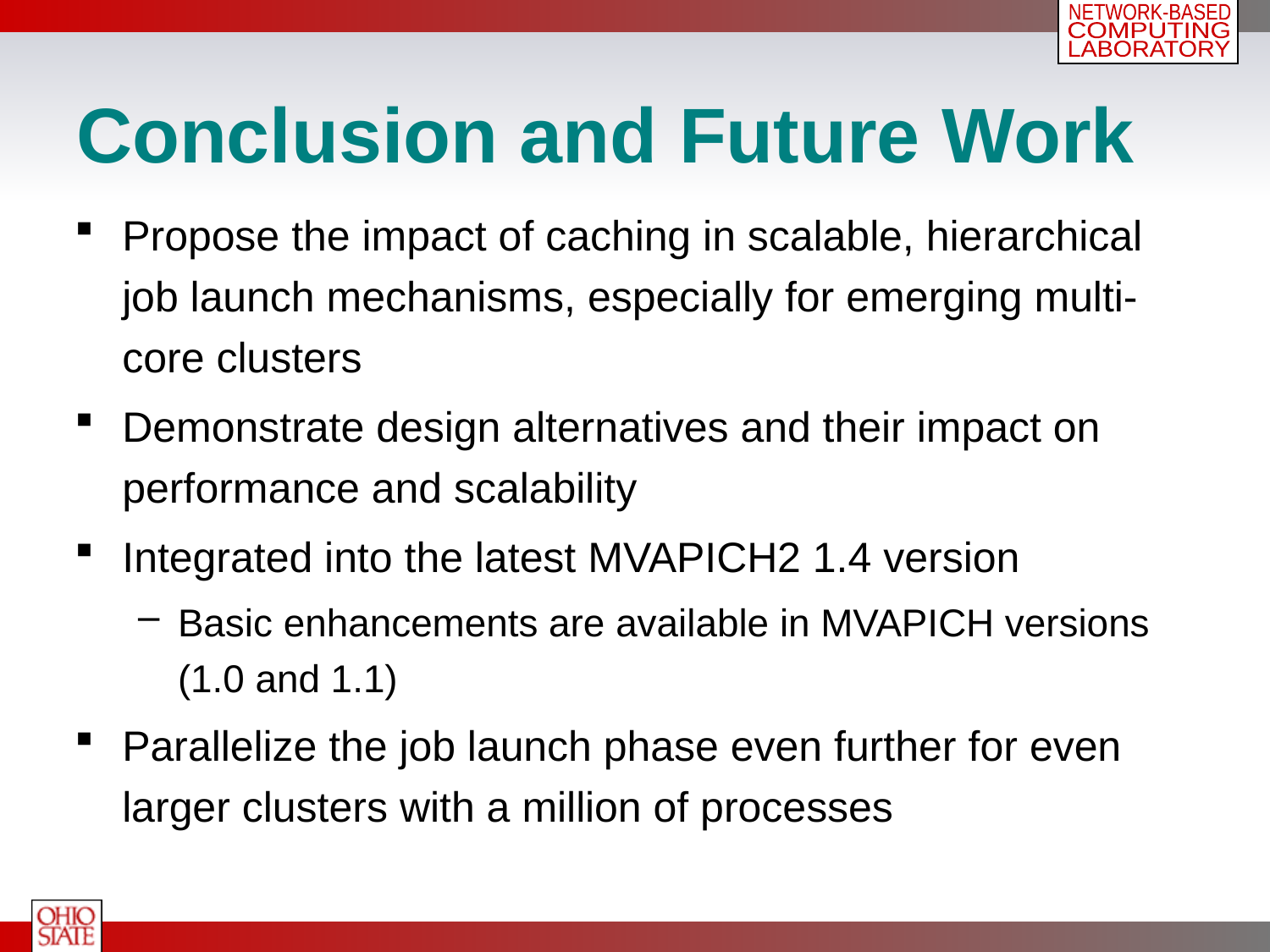

# Conclusion and Future Work
Propose the impact of caching in scalable, hierarchical job launch mechanisms, especially for emerging multi-core clusters
Demonstrate design alternatives and their impact on performance and scalability
Integrated into the latest MVAPICH2 1.4 version
Basic enhancements are available in MVAPICH versions (1.0 and 1.1)
Parallelize the job launch phase even further for even larger clusters with a million of processes